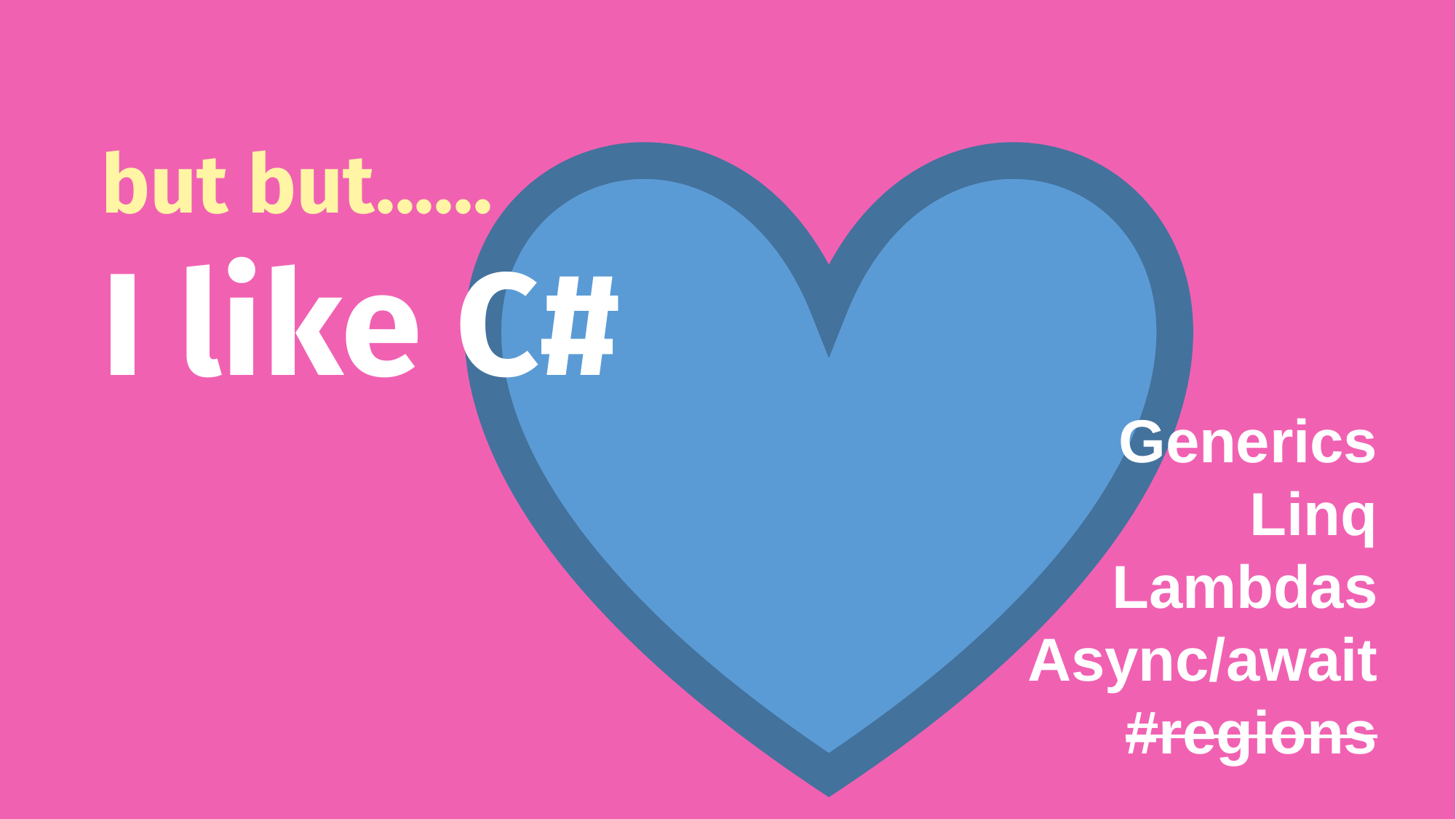

but but......
I like C#

Generics
Linq
Lambdas
Async/await
#regions